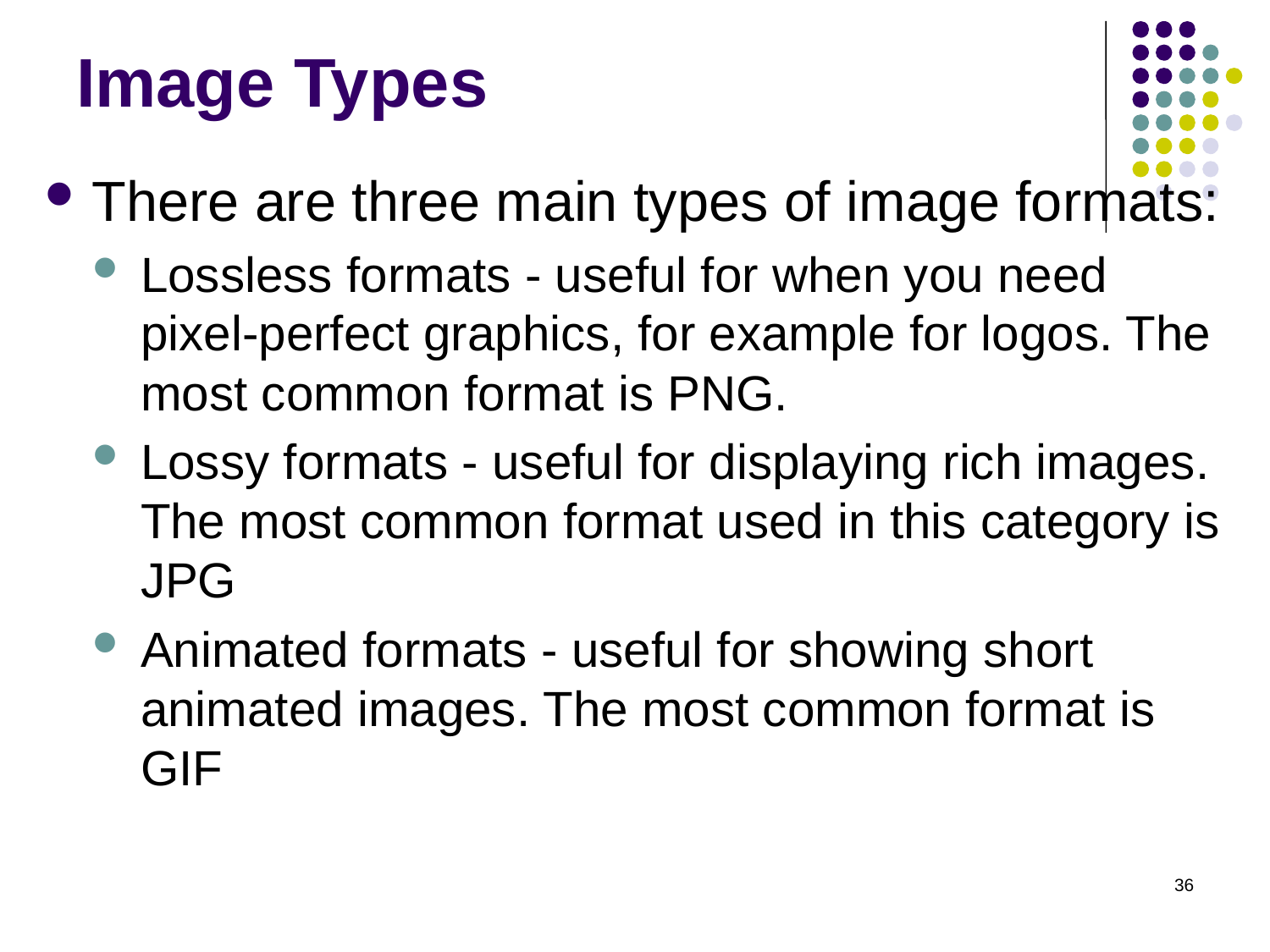

# Image Types
There are three main types of image formats:
Lossless formats - useful for when you need pixel-perfect graphics, for example for logos. The most common format is PNG.
Lossy formats - useful for displaying rich images. The most common format used in this category is JPG
Animated formats - useful for showing short animated images. The most common format is GIF

36